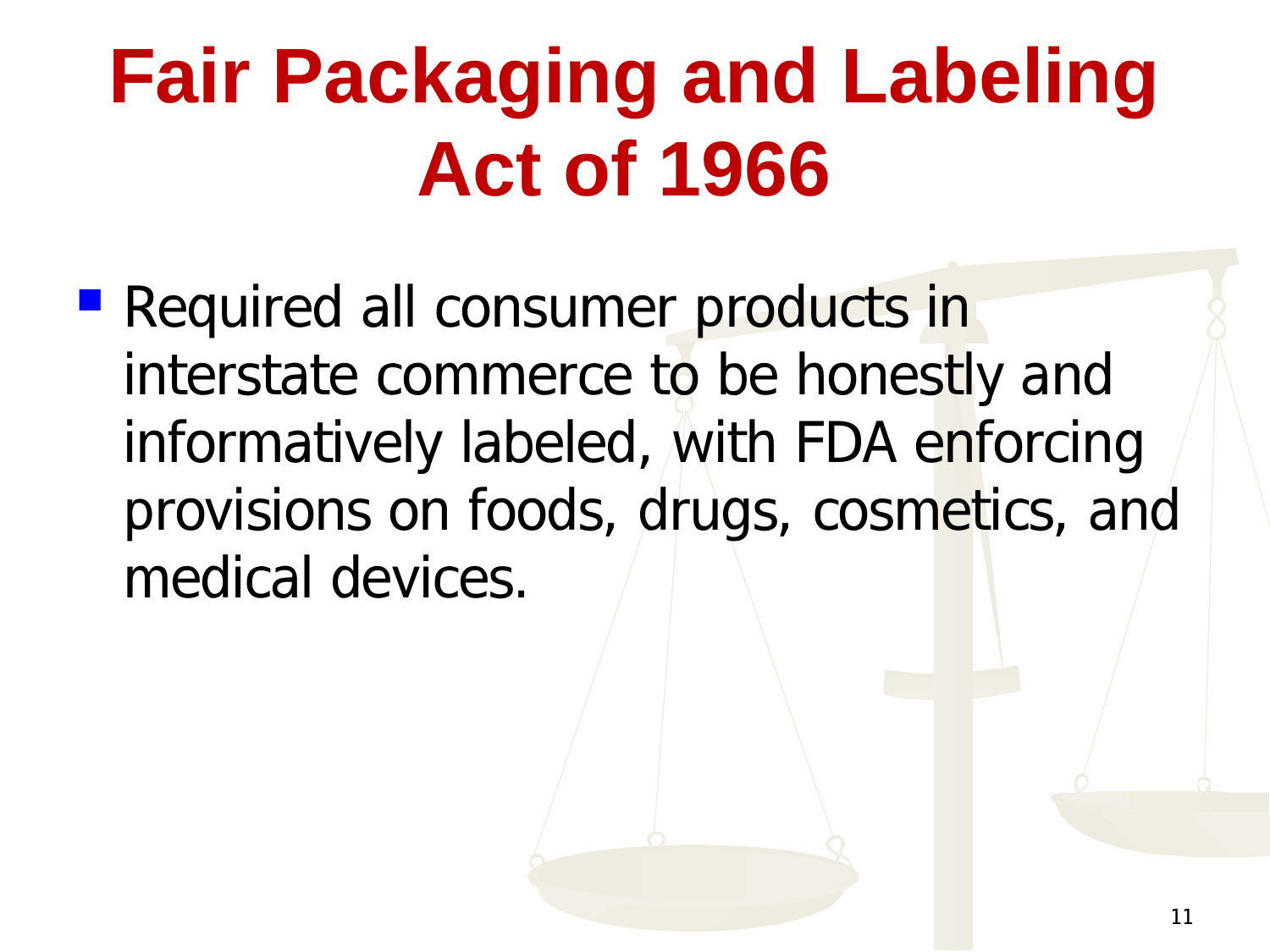

# Fair Packaging and Labeling Act of 1966
Required all consumer products in interstate commerce to be honestly and informatively labeled, with FDA enforcing provisions on foods, drugs, cosmetics, and medical devices.

11